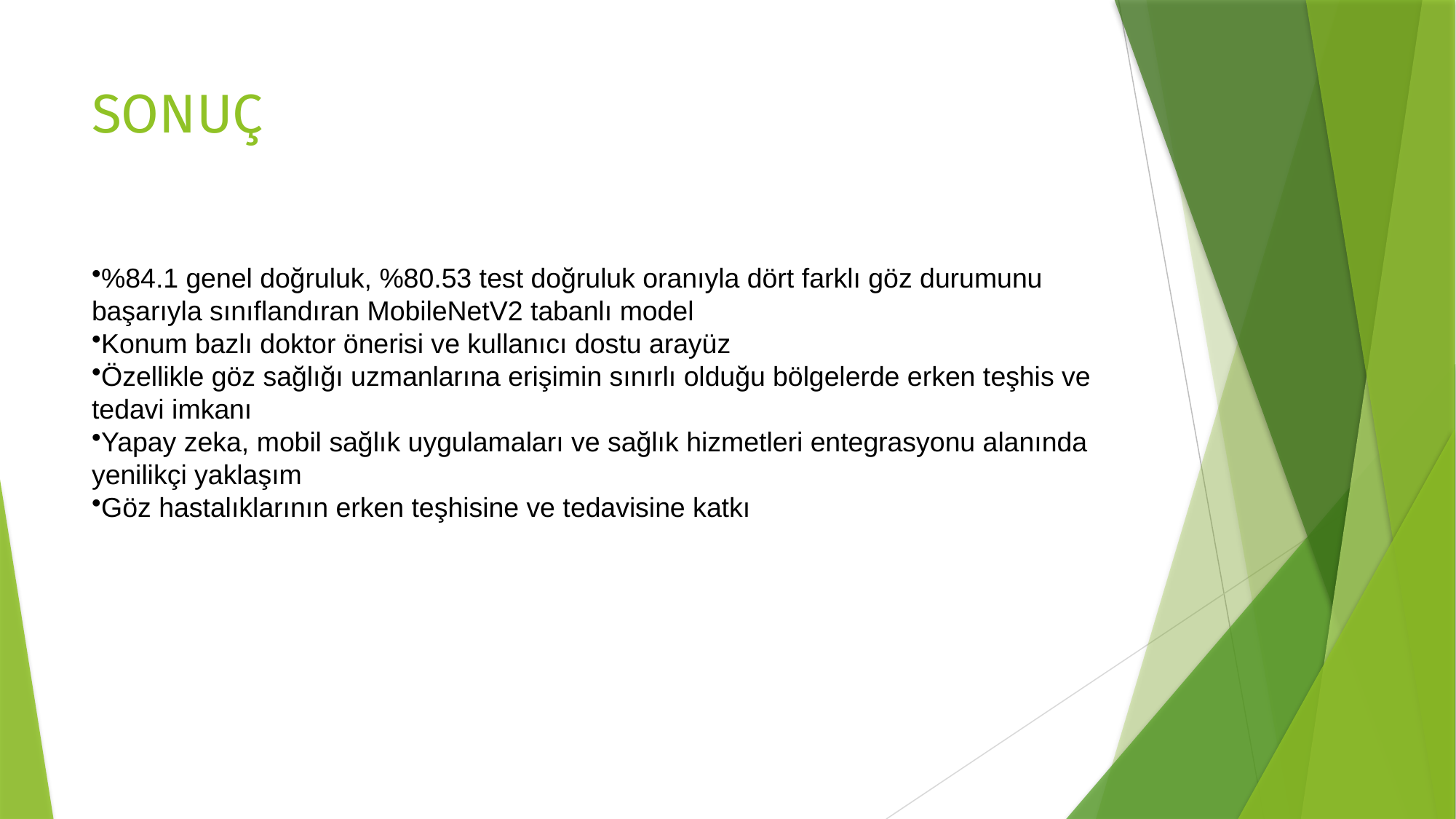

# SONUÇ

%84.1 genel doğruluk, %80.53 test doğruluk oranıyla dört farklı göz durumunu başarıyla sınıflandıran MobileNetV2 tabanlı model
Konum bazlı doktor önerisi ve kullanıcı dostu arayüz
Özellikle göz sağlığı uzmanlarına erişimin sınırlı olduğu bölgelerde erken teşhis ve tedavi imkanı
Yapay zeka, mobil sağlık uygulamaları ve sağlık hizmetleri entegrasyonu alanında yenilikçi yaklaşım
Göz hastalıklarının erken teşhisine ve tedavisine katkı